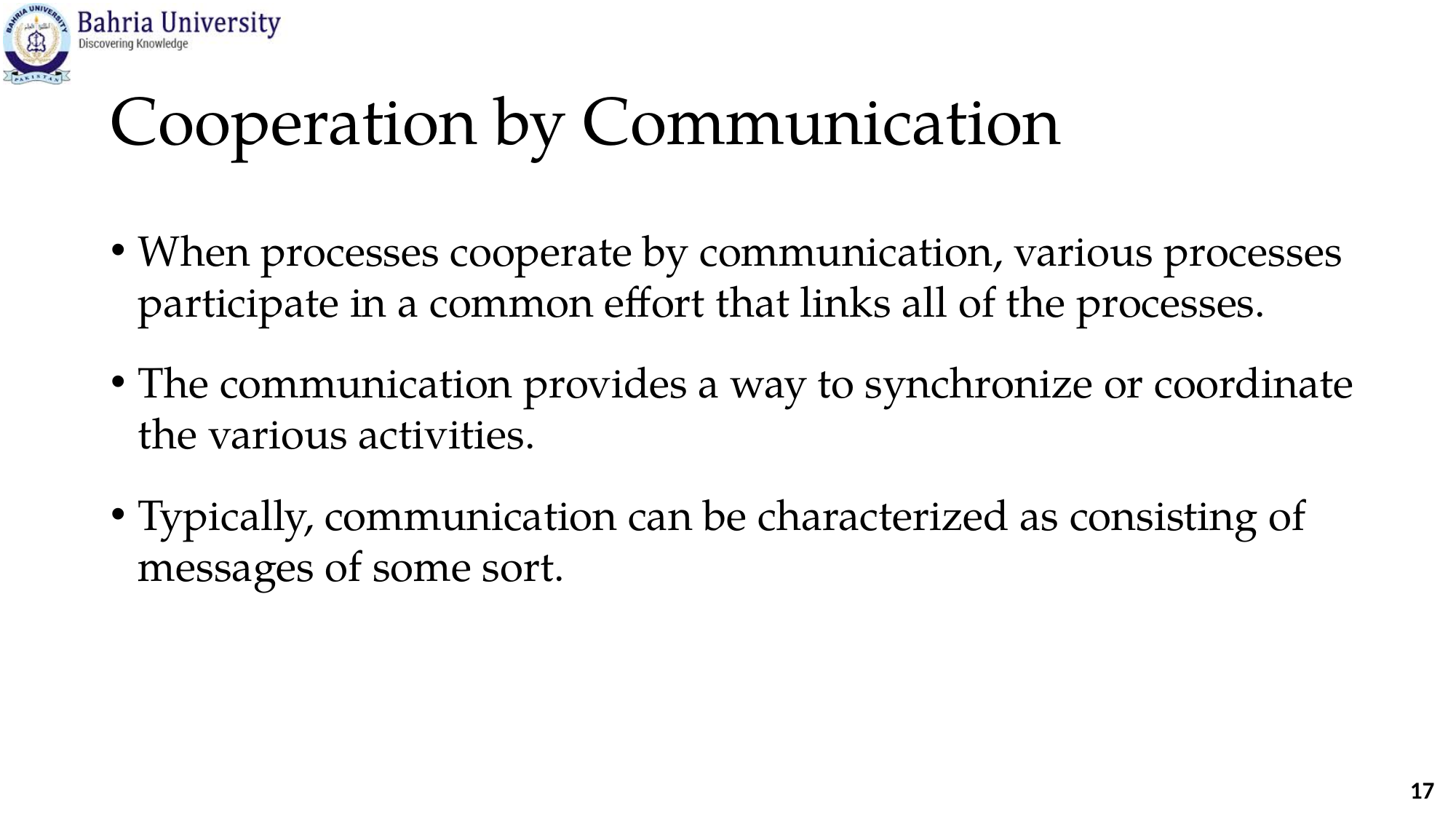

# Cooperation by Communication
When processes cooperate by communication, various processes participate in a common effort that links all of the processes.
The communication provides a way to synchronize or coordinate the various activities.
Typically, communication can be characterized as consisting of messages of some sort.
17